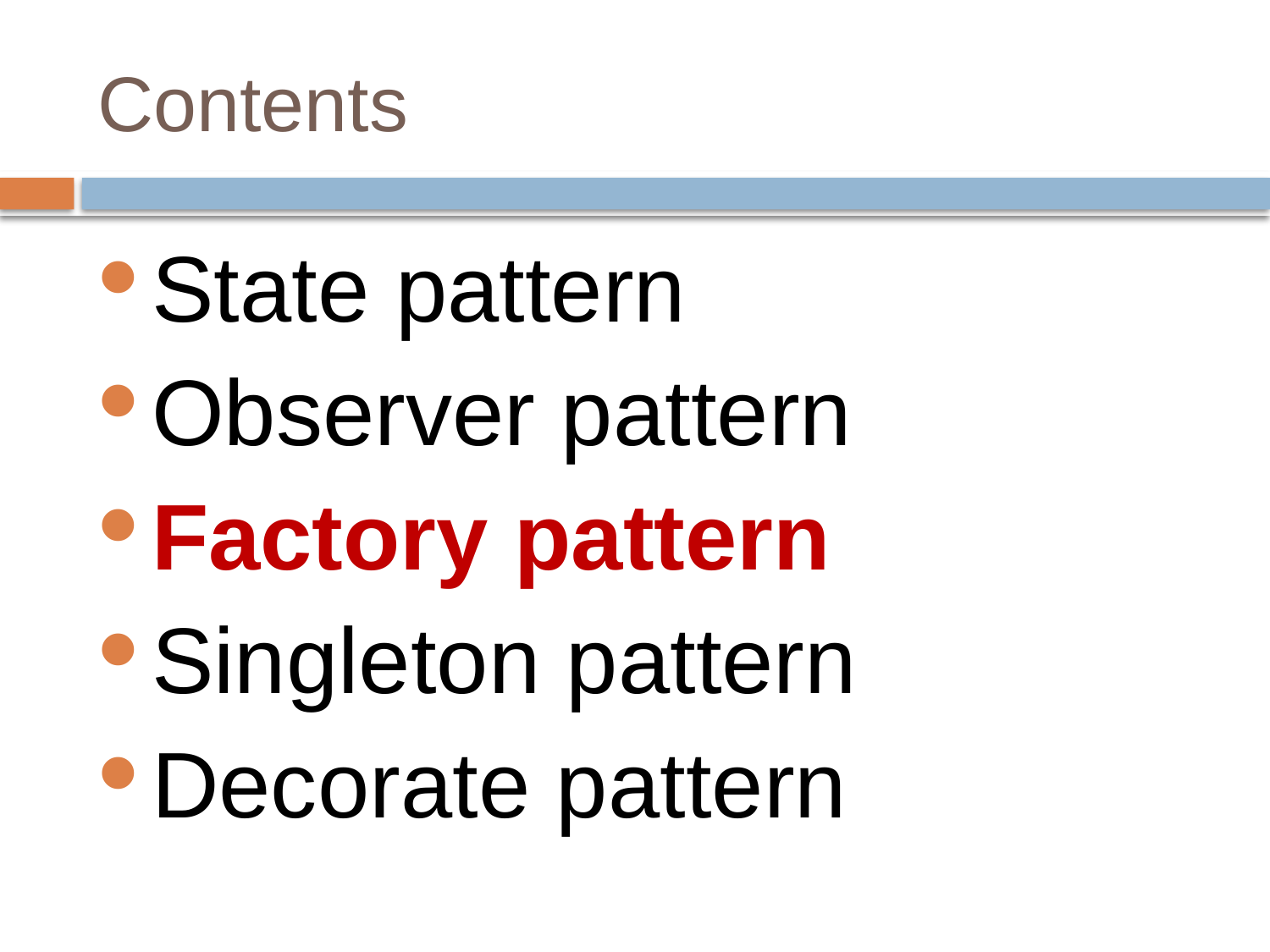

# Contents
State pattern
Observer pattern
Factory pattern
Singleton pattern
Decorate pattern